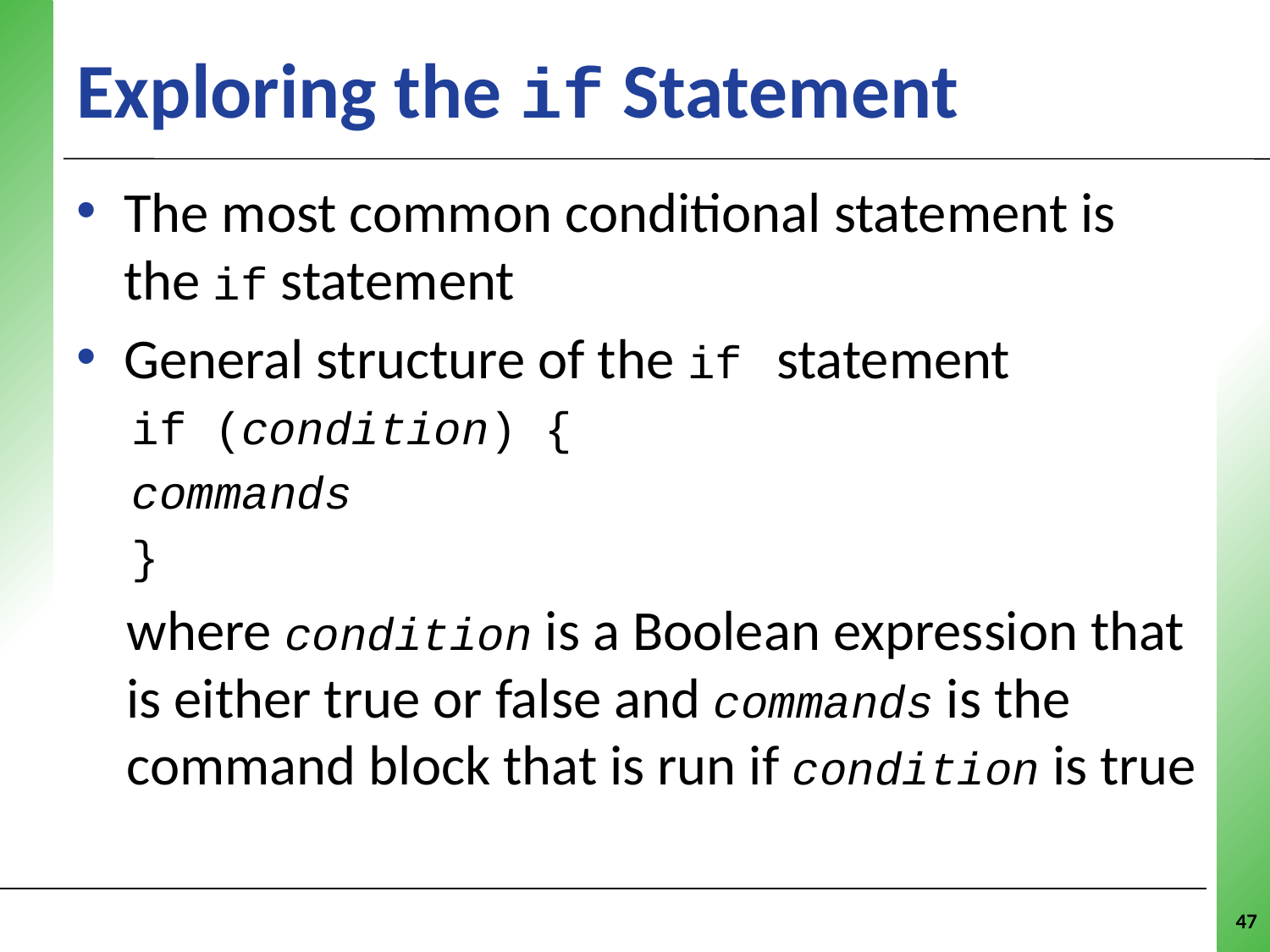

# Exploring the if Statement
The most common conditional statement is the if statement
General structure of the if statement
if (condition) {
commands
}
where condition is a Boolean expression that is either true or false and commands is the command block that is run if condition is true
47